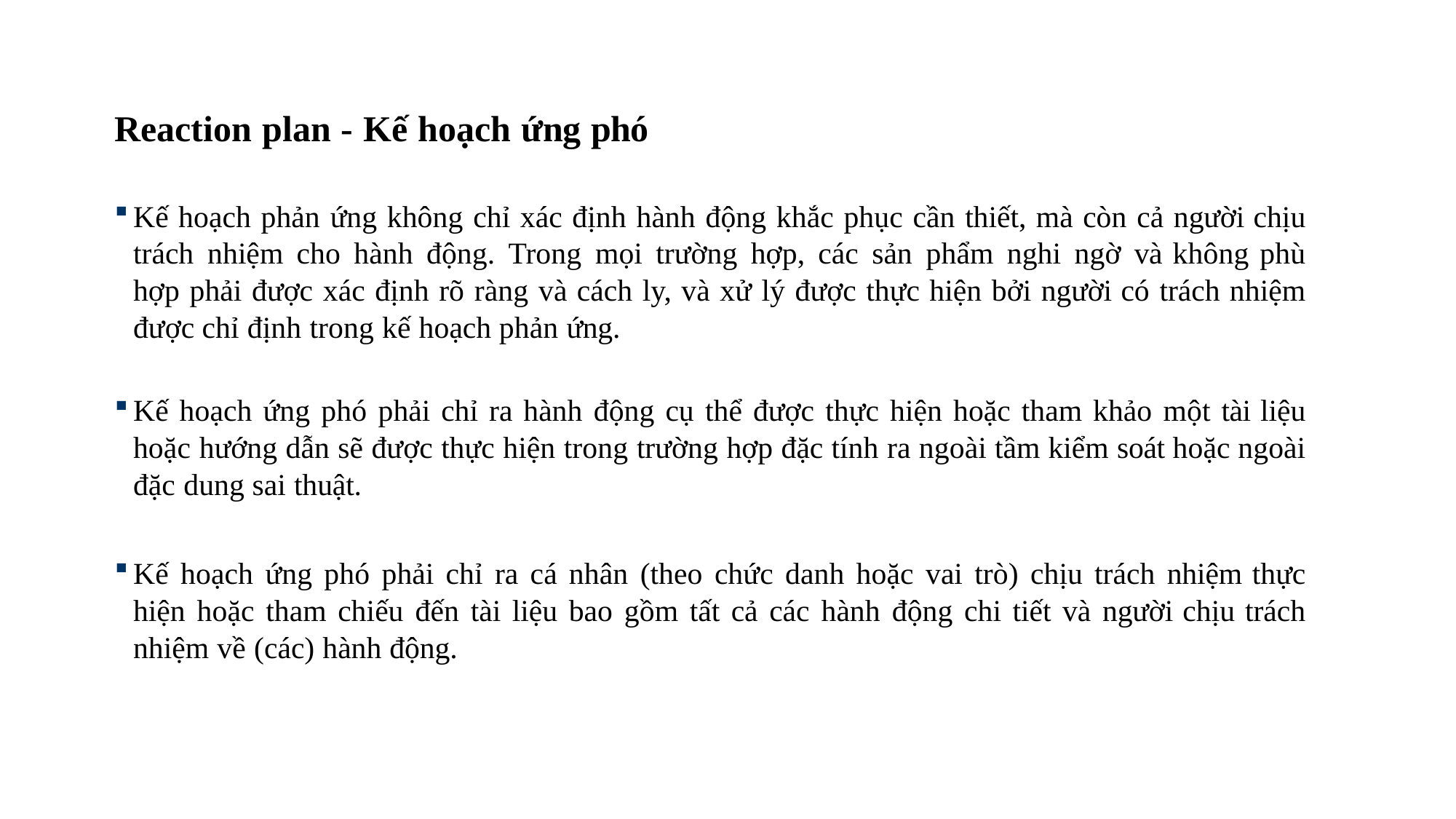

Reaction plan - Kế hoạch ứng phó

Kế hoạch phản ứng không chỉ xác định hành động khắc phục cần thiết, mà còn cả người chịu trách nhiệm cho hành động. Trong mọi trường hợp, các sản phẩm nghi ngờ và không phù hợp phải được xác định rõ ràng và cách ly, và xử lý được thực hiện bởi người có trách nhiệm được chỉ định trong kế hoạch phản ứng.

Kế hoạch ứng phó phải chỉ ra hành động cụ thể được thực hiện hoặc tham khảo một tài liệu hoặc hướng dẫn sẽ được thực hiện trong trường hợp đặc tính ra ngoài tầm kiểm soát hoặc ngoài đặc dung sai thuật.

Kế hoạch ứng phó phải chỉ ra cá nhân (theo chức danh hoặc vai trò) chịu trách nhiệm thực hiện hoặc tham chiếu đến tài liệu bao gồm tất cả các hành động chi tiết và người chịu trách nhiệm về (các) hành động.